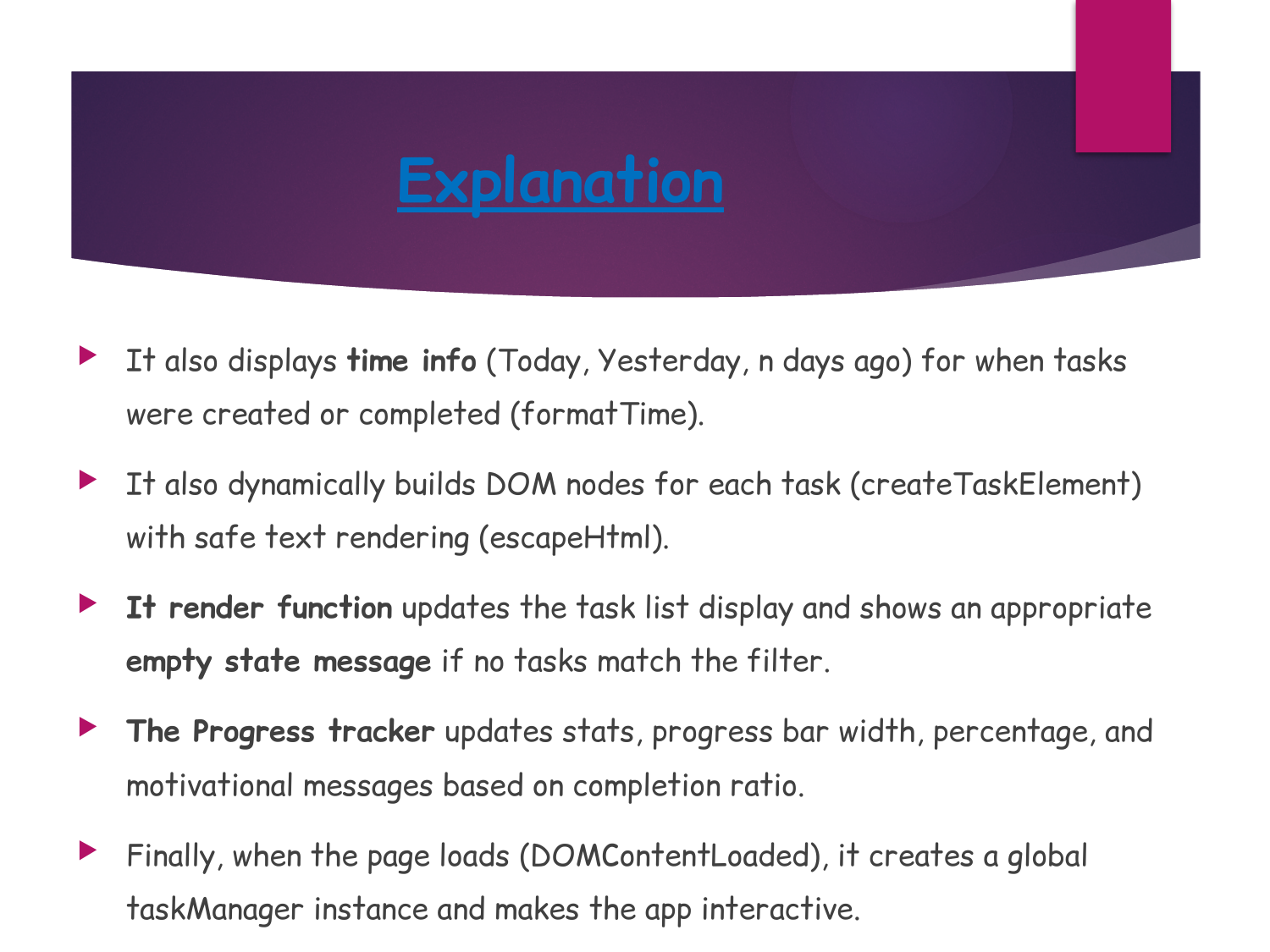

# Explanation
It also displays time info (Today, Yesterday, n days ago) for when tasks were created or completed (formatTime).
It also dynamically builds DOM nodes for each task (createTaskElement) with safe text rendering (escapeHtml).
It render function updates the task list display and shows an appropriate empty state message if no tasks match the filter.
The Progress tracker updates stats, progress bar width, percentage, and motivational messages based on completion ratio.
Finally, when the page loads (DOMContentLoaded), it creates a global taskManager instance and makes the app interactive.